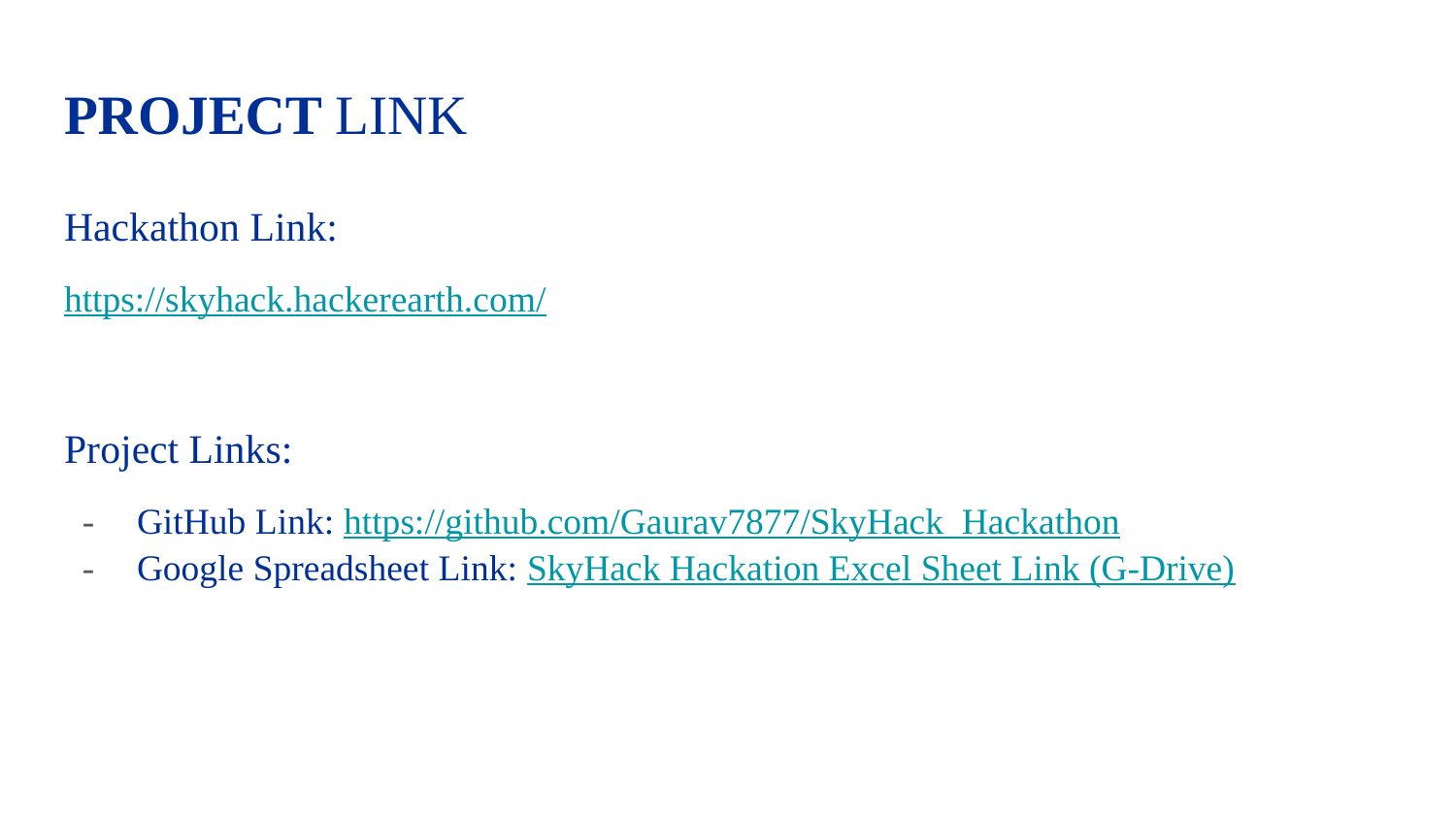

# PROJECT LINK
Hackathon Link:
https://skyhack.hackerearth.com/

Project Links:
GitHub Link: https://github.com/Gaurav7877/SkyHack_Hackathon
Google Spreadsheet Link: SkyHack Hackation Excel Sheet Link (G-Drive)